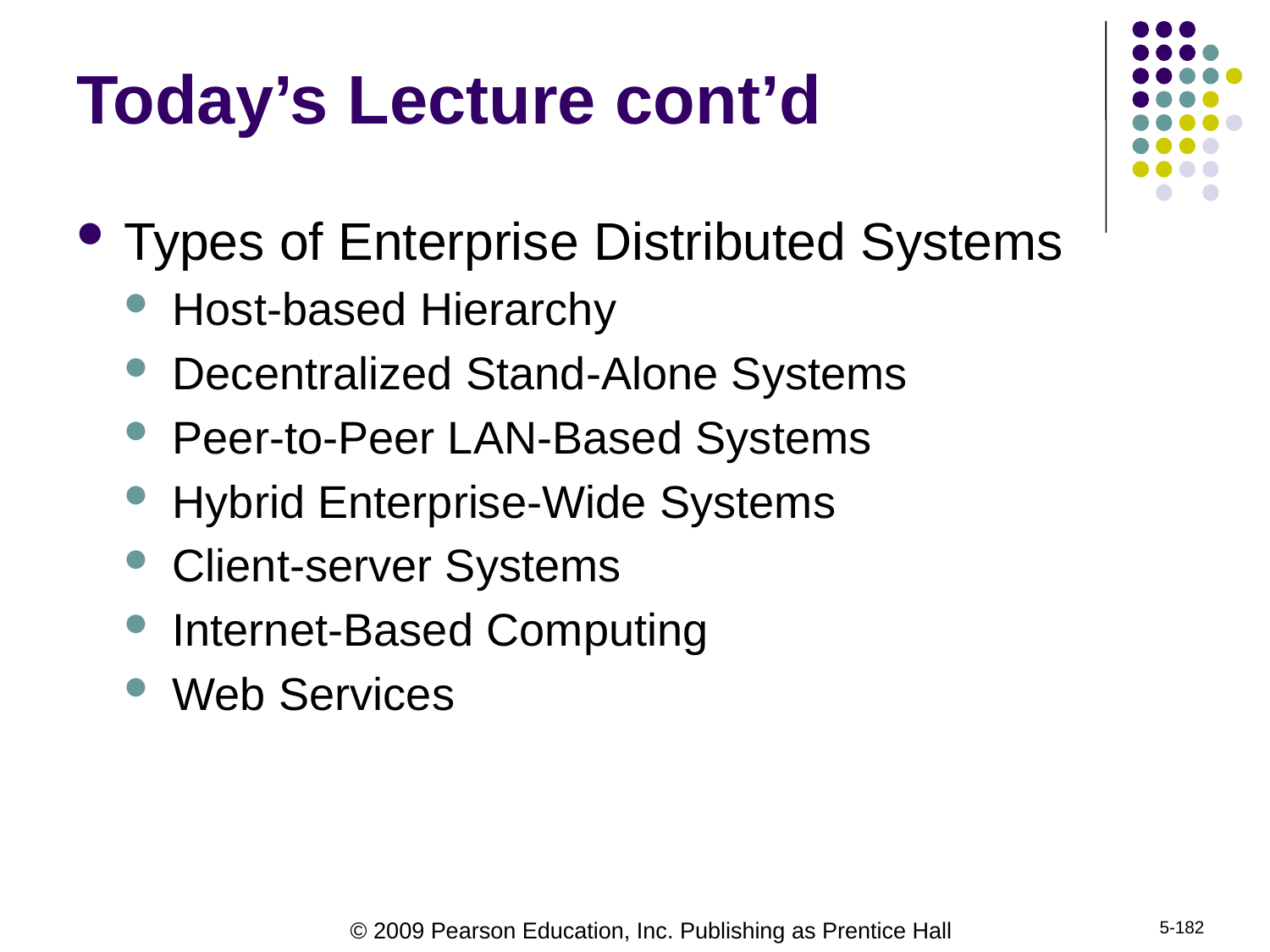

# Today’s Lecture cont’d
Types of Enterprise Distributed Systems
Host-based Hierarchy
Decentralized Stand-Alone Systems
Peer-to-Peer LAN-Based Systems
Hybrid Enterprise-Wide Systems
Client-server Systems
Internet-Based Computing
Web Services
5-182